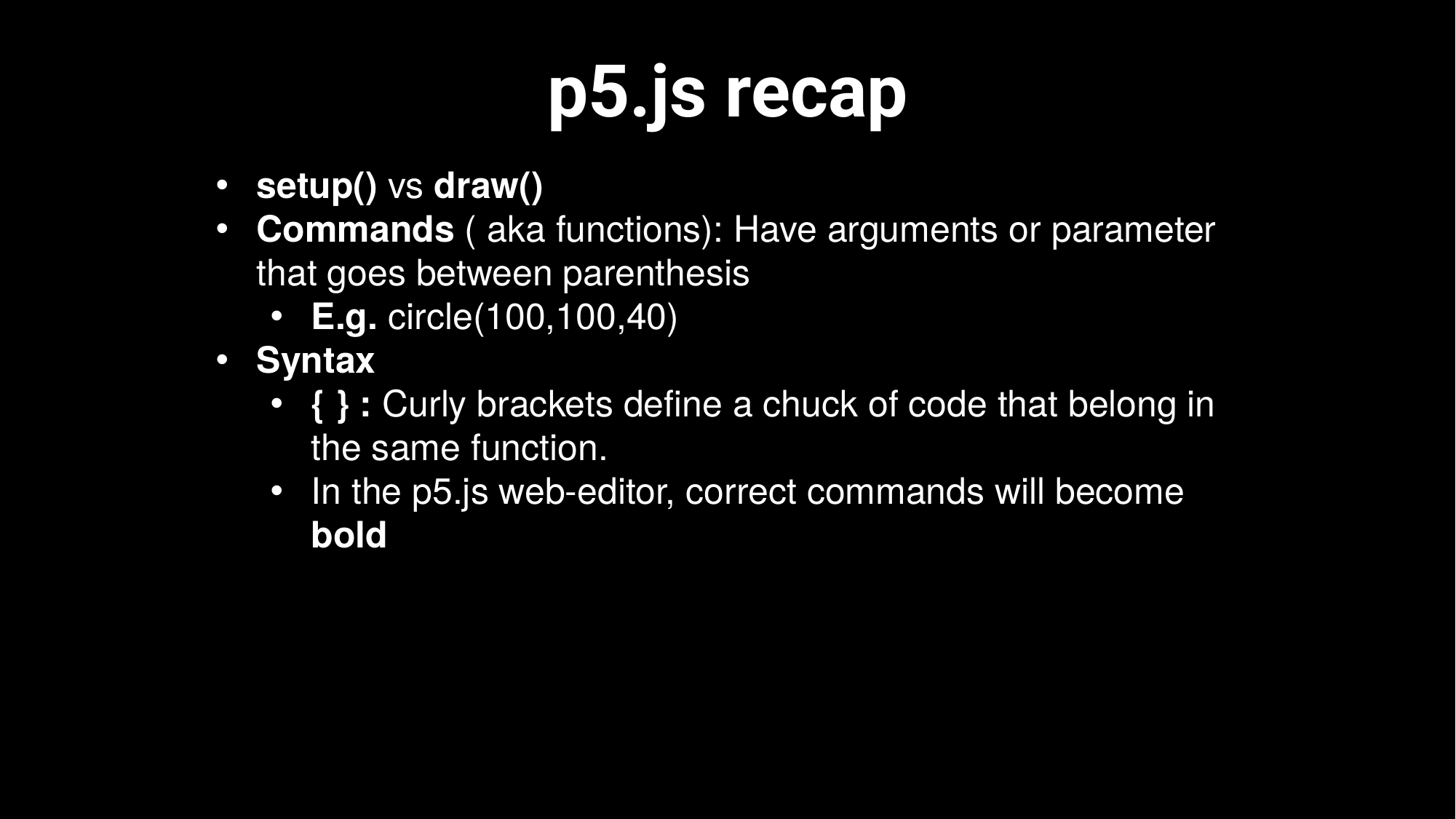

p5.js recap
setup() vs draw()
Commands ( aka functions): Have arguments or parameter that goes between parenthesis
E.g. circle(100,100,40)
Syntax
{ } : Curly brackets define a chuck of code that belong in the same function.
In the p5.js web-editor, correct commands will become bold